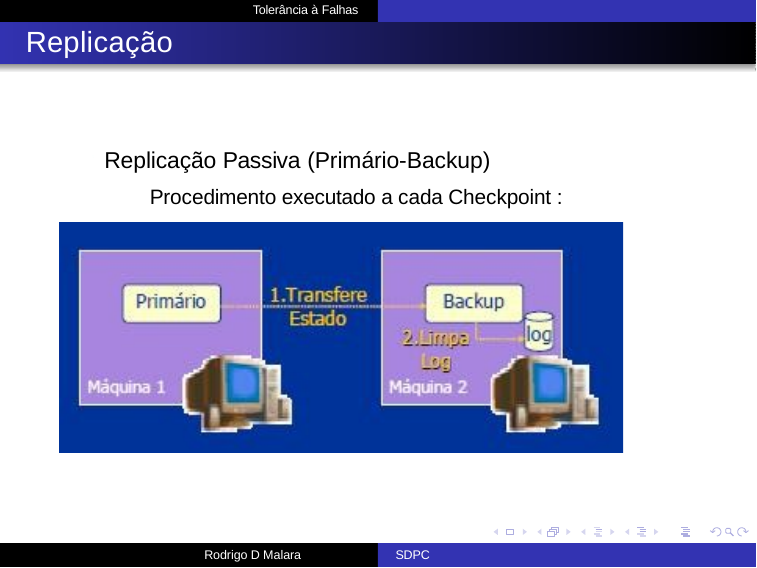

Tolerância à Falhas
Replicação

Replicação Passiva (Primário-Backup)
Procedimento executado a cada Checkpoint :

Rodrigo D Malara
SDPC